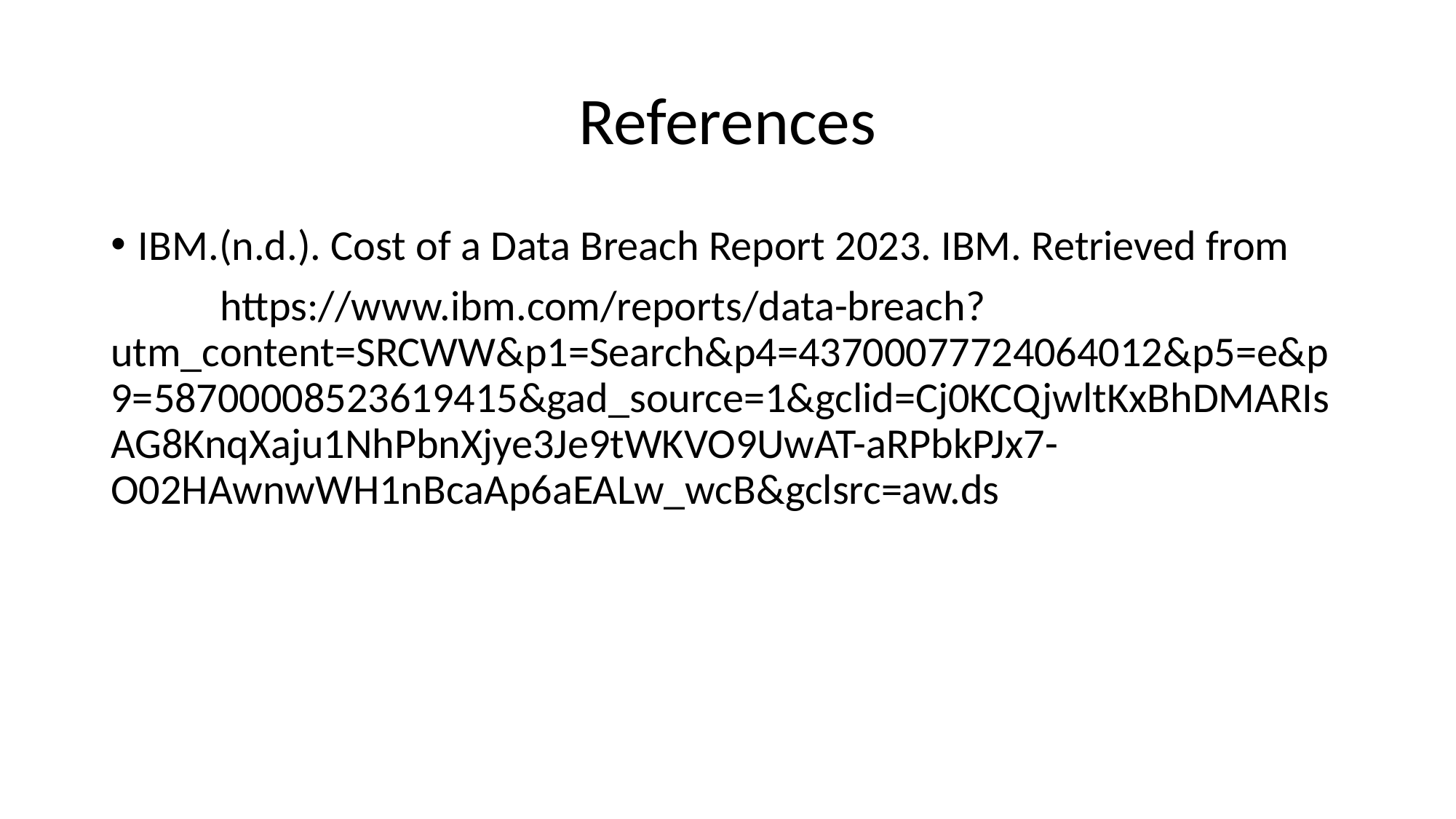

# References
IBM.(n.d.). Cost of a Data Breach Report 2023. IBM. Retrieved from
https://www.ibm.com/reports/data-breach?utm_content=SRCWW&p1=Search&p4=43700077724064012&p5=e&p9=58700008523619415&gad_source=1&gclid=Cj0KCQjwltKxBhDMARIsAG8KnqXaju1NhPbnXjye3Je9tWKVO9UwAT-aRPbkPJx7-O02HAwnwWH1nBcaAp6aEALw_wcB&gclsrc=aw.ds